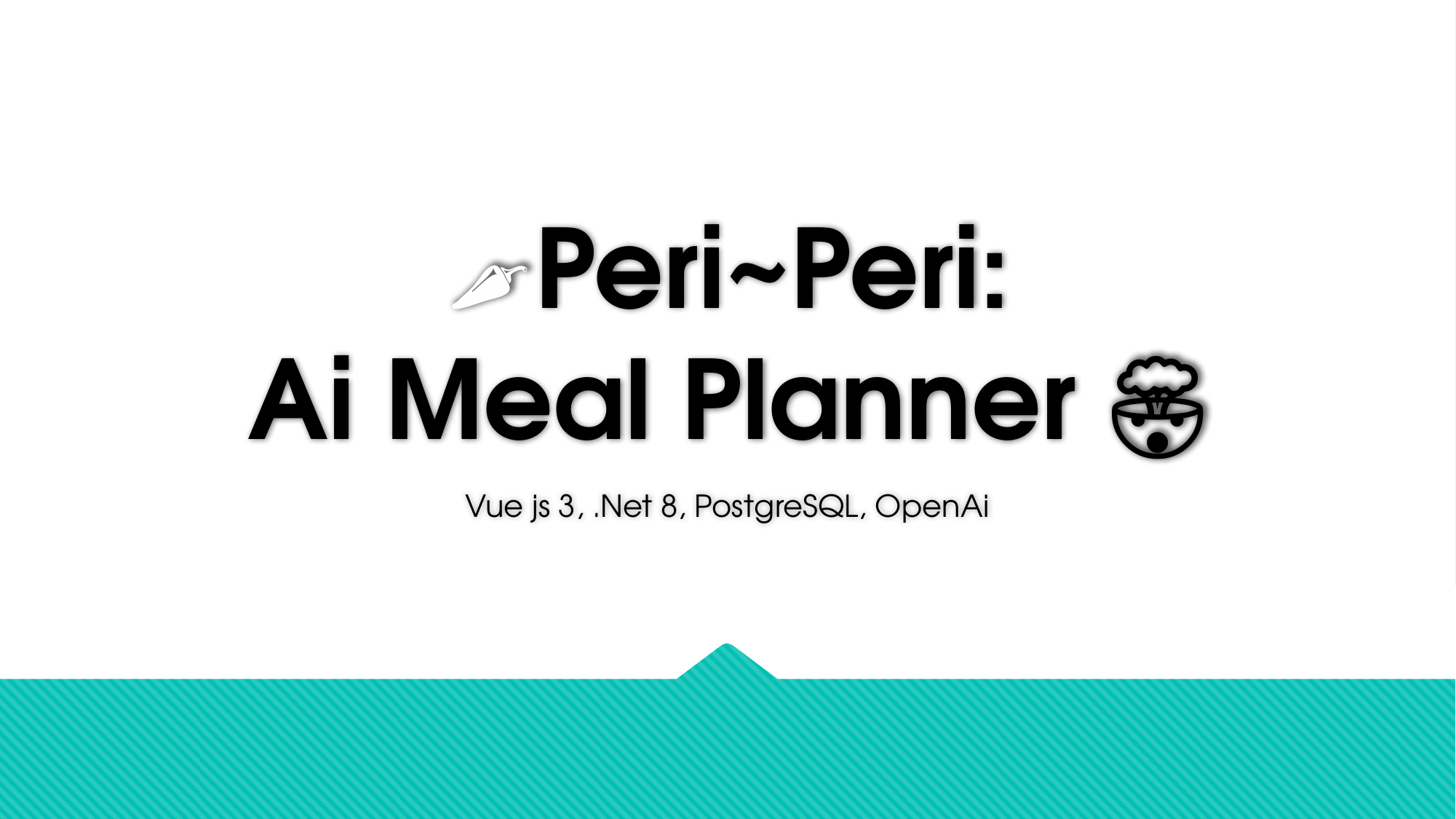

# 🌶️Peri~Peri: Ai Meal Planner 🤯
Vue js 3, .Net 8, PostgreSQL, OpenAi